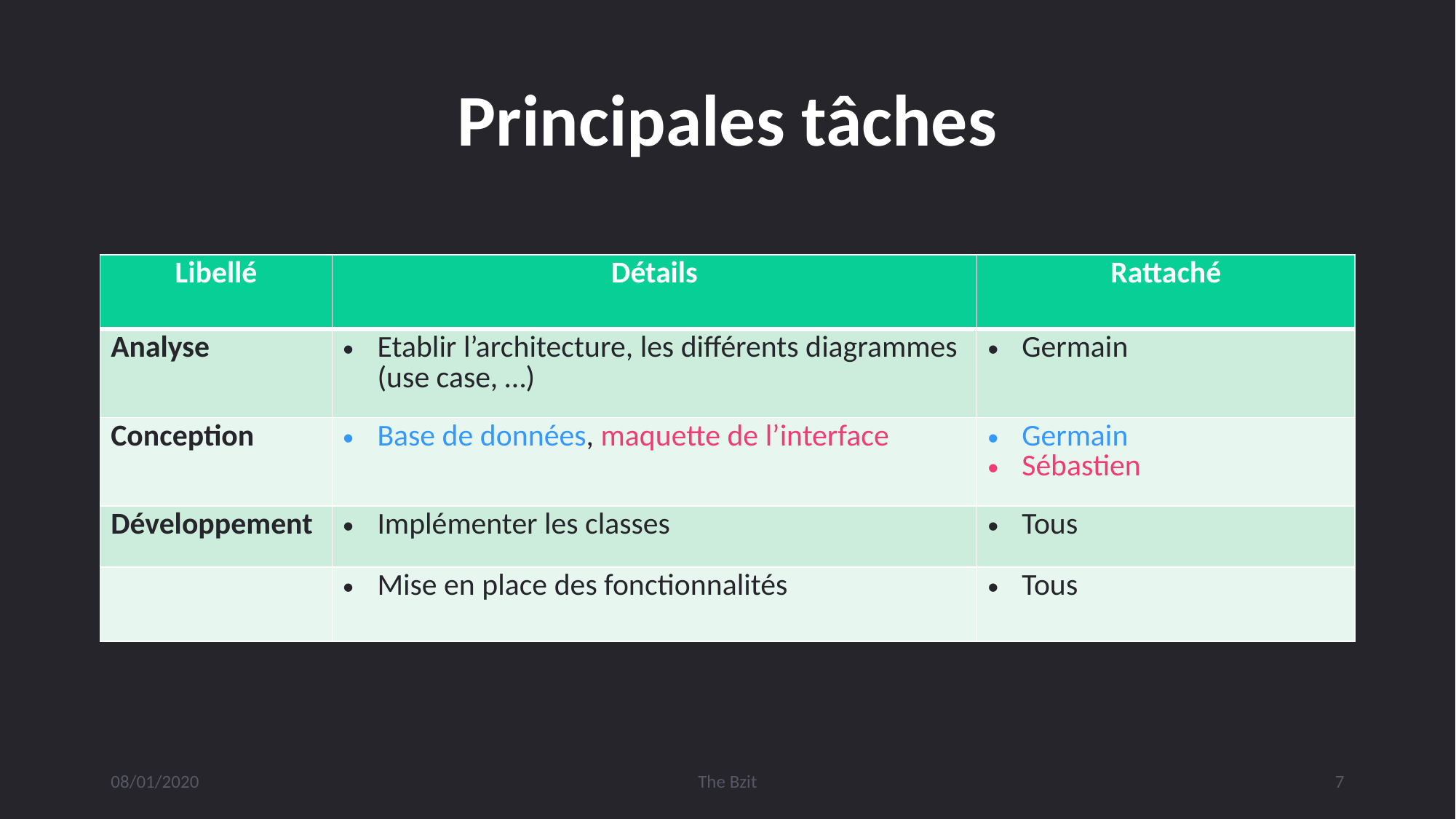

# Principales tâches
| Libellé | Détails | Rattaché |
| --- | --- | --- |
| Analyse | Etablir l’architecture, les différents diagrammes (use case, …) | Germain |
| Conception | Base de données, maquette de l’interface | Germain Sébastien |
| Développement | Implémenter les classes | Tous |
|  | Mise en place des fonctionnalités | Tous |
08/01/2020
The Bzit
7